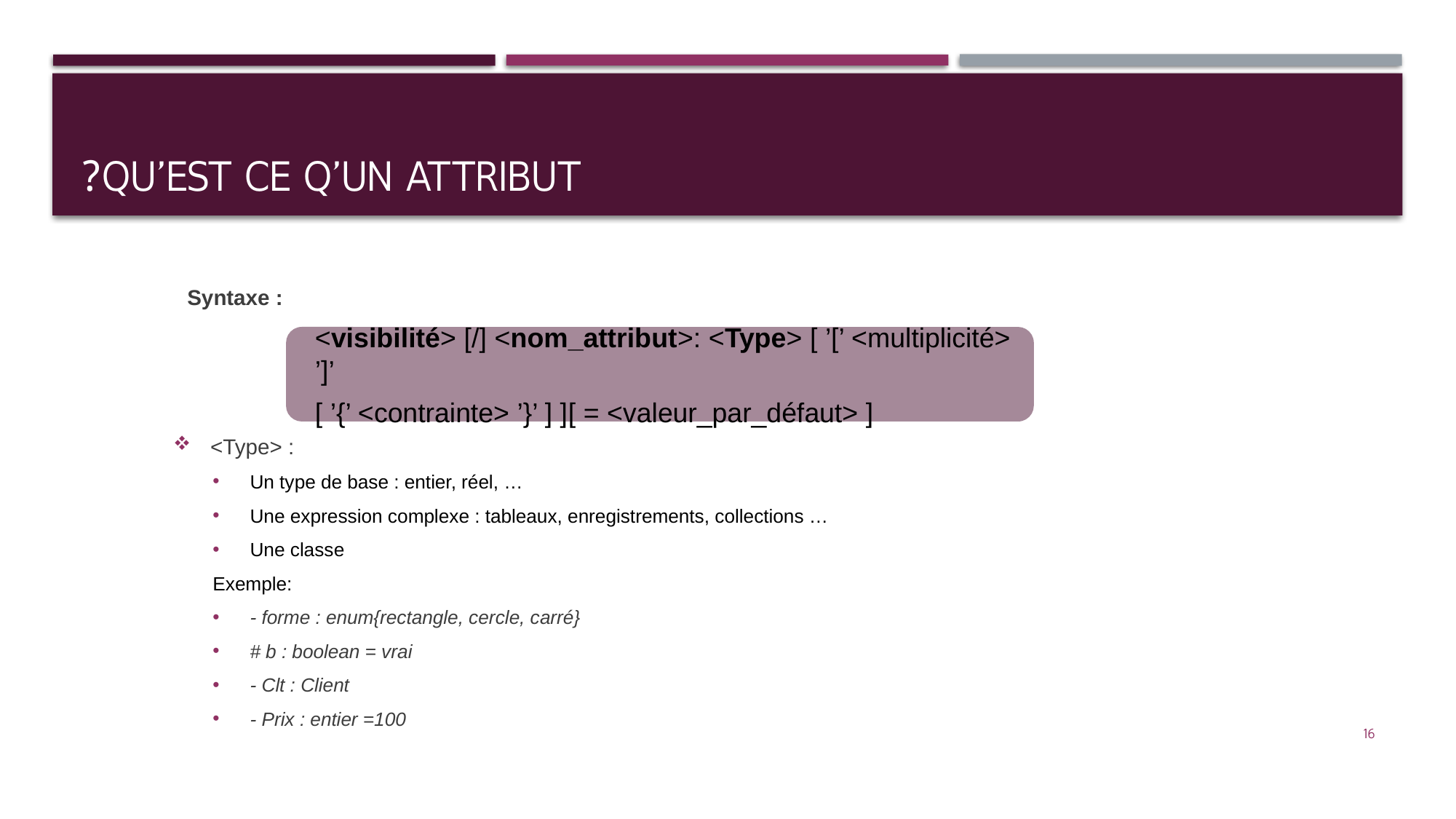

# Qu’est ce q’un attribut?
Syntaxe :

<Type> :
Un type de base : entier, réel, …
Une expression complexe : tableaux, enregistrements, collections …
Une classe
Exemple:
- forme : enum{rectangle, cercle, carré}
# b : boolean = vrai
- Clt : Client
- Prix : entier =100

<visibilité> [/] <nom_attribut>: <Type> [ ’[’ <multiplicité> ’]’
[ ’{’ <contrainte> ’}’ ] ][ = <valeur_par_défaut> ]
16